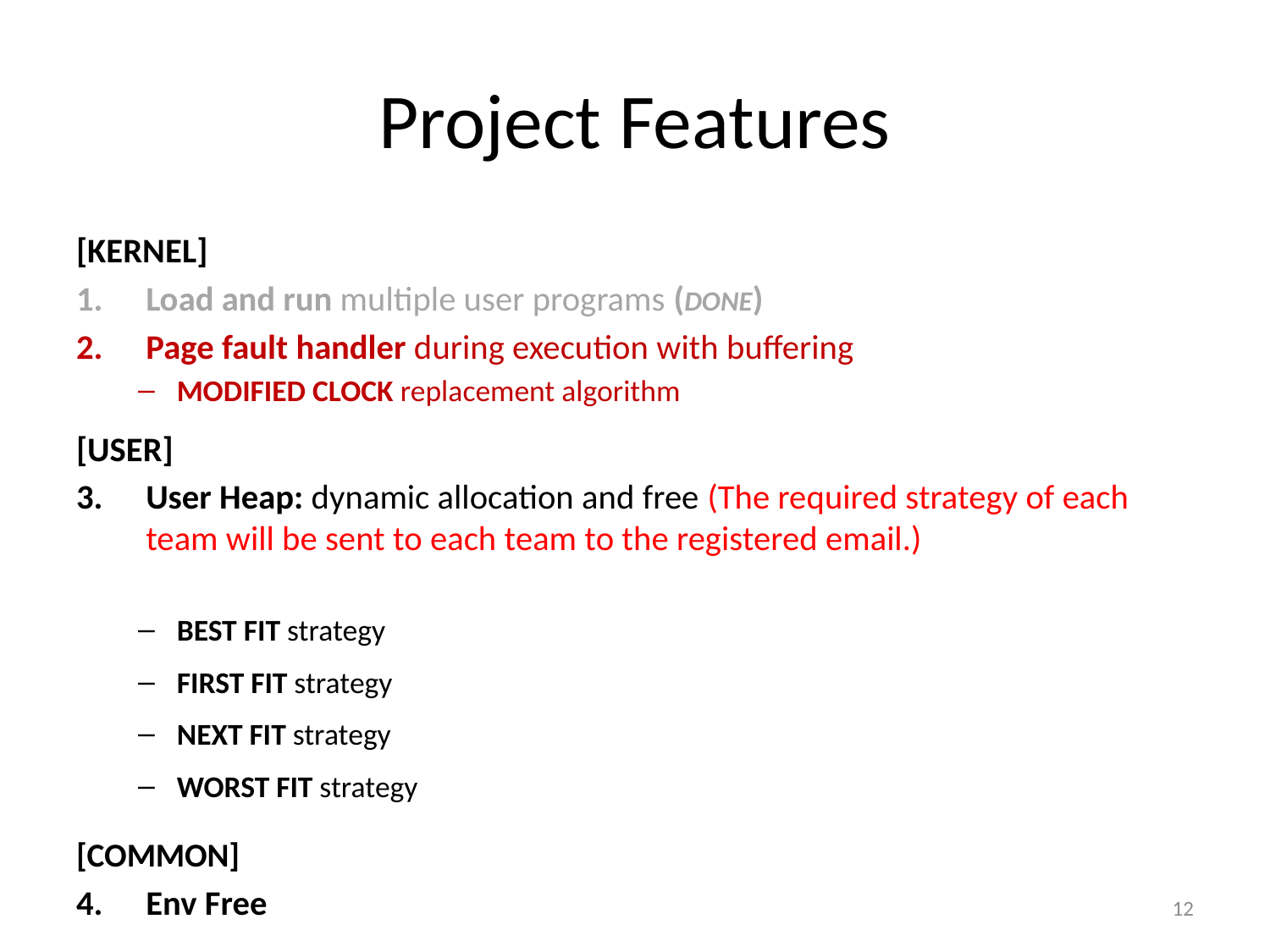

# Project Features
[KERNEL]
Load and run multiple user programs (DONE)
Page fault handler during execution with buffering
MODIFIED CLOCK replacement algorithm
[USER]
User Heap: dynamic allocation and free (The required strategy of each team will be sent to each team to the registered email.)

BEST FIT strategy
FIRST FIT strategy
NEXT FIT strategy
WORST FIT strategy
[COMMON]
Env Free
12